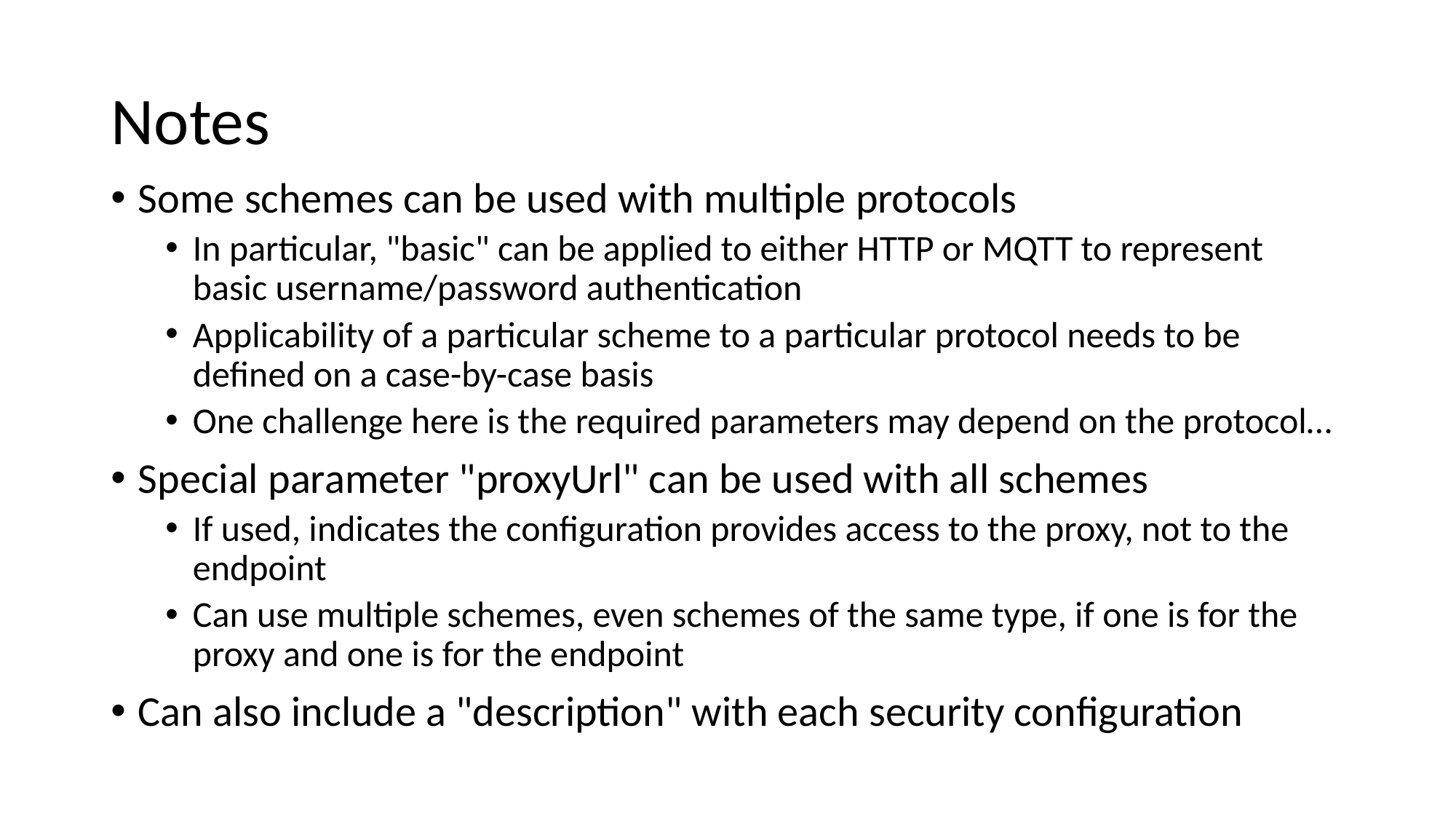

# Notes
Some schemes can be used with multiple protocols
In particular, "basic" can be applied to either HTTP or MQTT to represent basic username/password authentication
Applicability of a particular scheme to a particular protocol needs to be defined on a case-by-case basis
One challenge here is the required parameters may depend on the protocol…
Special parameter "proxyUrl" can be used with all schemes
If used, indicates the configuration provides access to the proxy, not to the endpoint
Can use multiple schemes, even schemes of the same type, if one is for the proxy and one is for the endpoint
Can also include a "description" with each security configuration